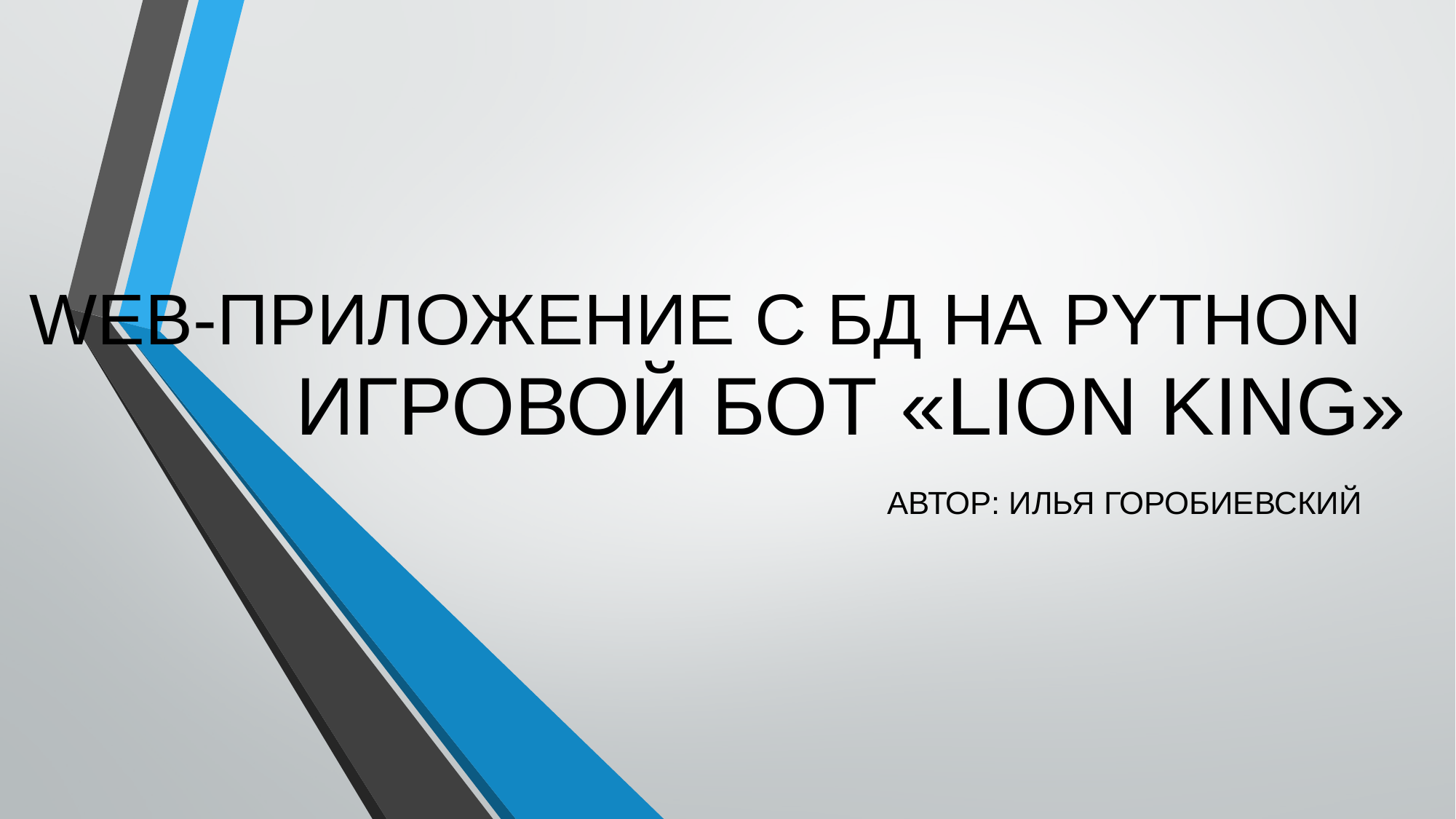

# WEB-ПРИЛОЖЕНИЕ С БД НА PYTHON
ИГРОВОЙ БОТ «LION KING»
АВТОР: ИЛЬЯ ГОРОБИЕВСКИЙ